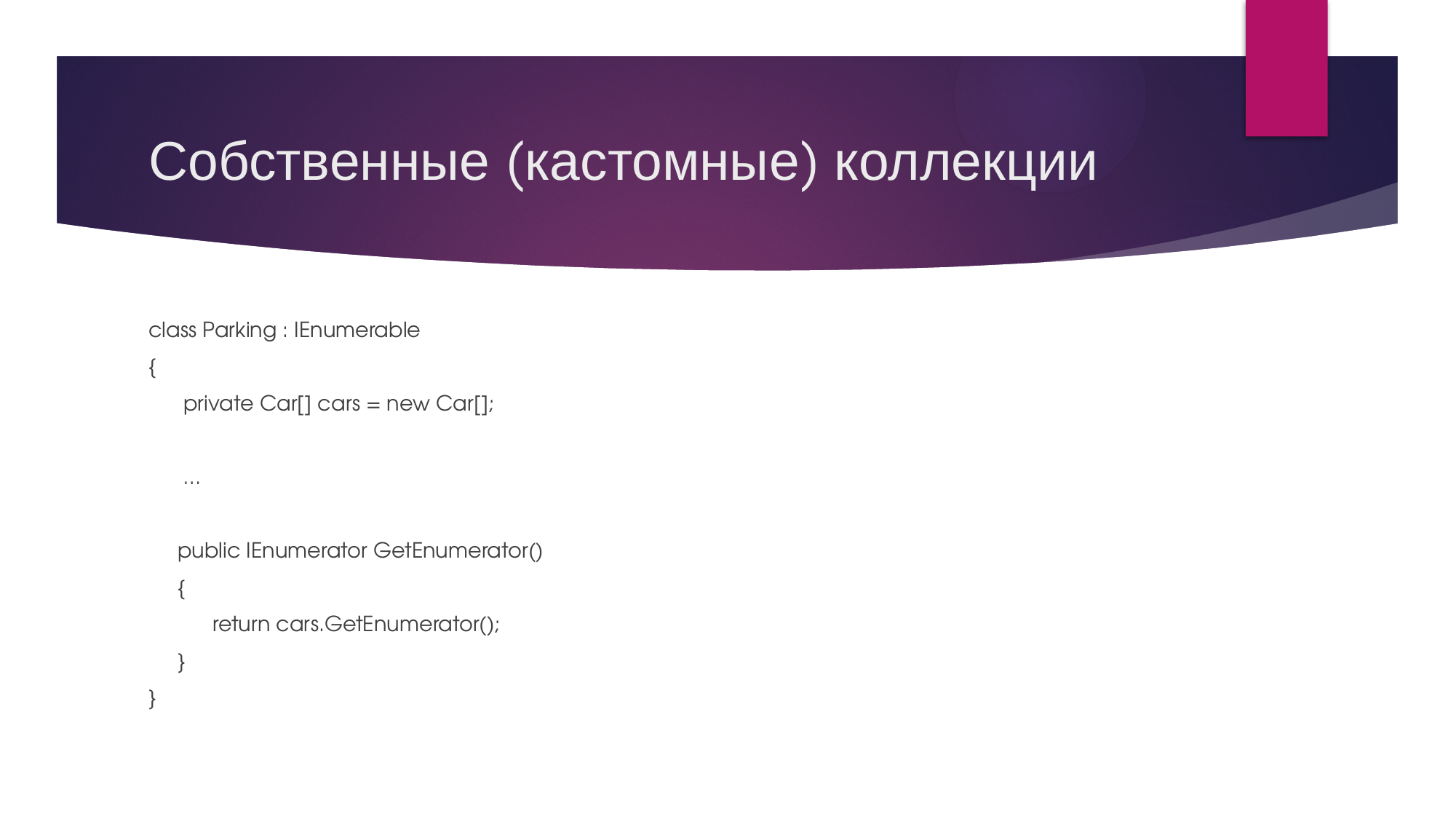

# Собственные (кастомные) коллекции
class Parking : IEnumerable
{
      private Car[] cars = new Car[];

      …

     public IEnumerator GetEnumerator()
     {
           return cars.GetEnumerator();
     }
}